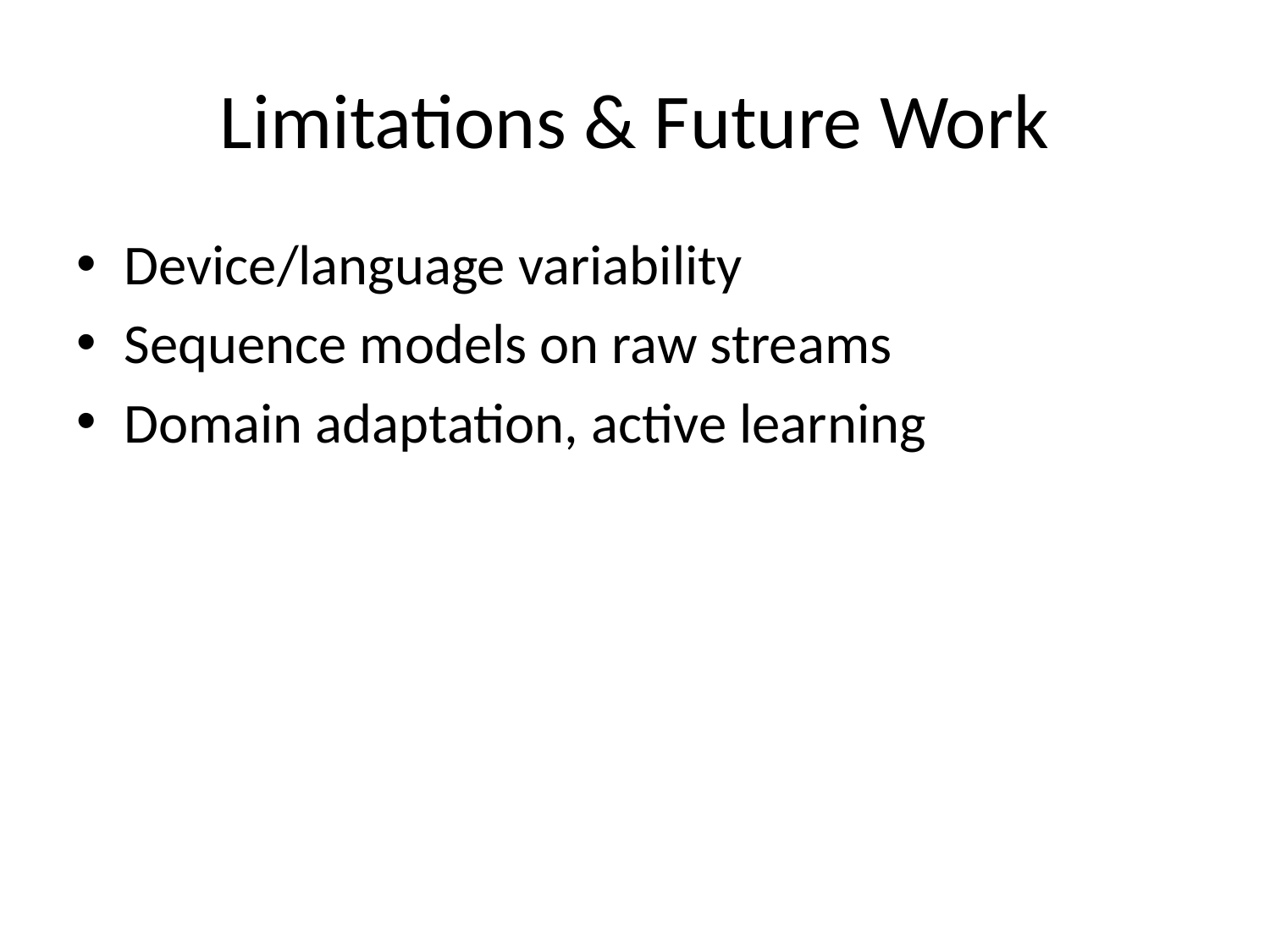

# Limitations & Future Work
Device/language variability
Sequence models on raw streams
Domain adaptation, active learning